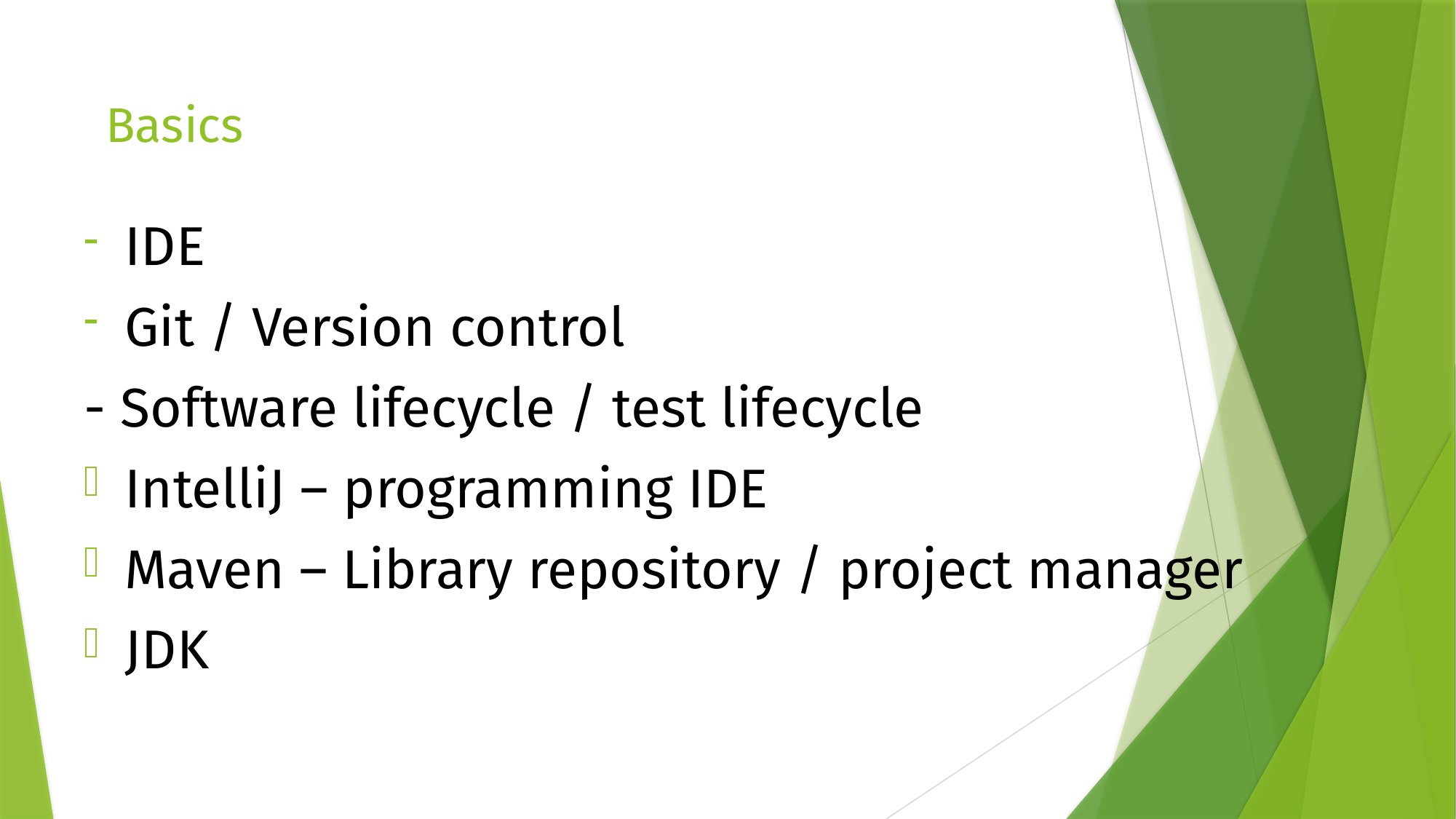

Basics

IDE
Git / Version control
- Software lifecycle / test lifecycle
IntelliJ – programming IDE
Maven – Library repository / project manager
JDK